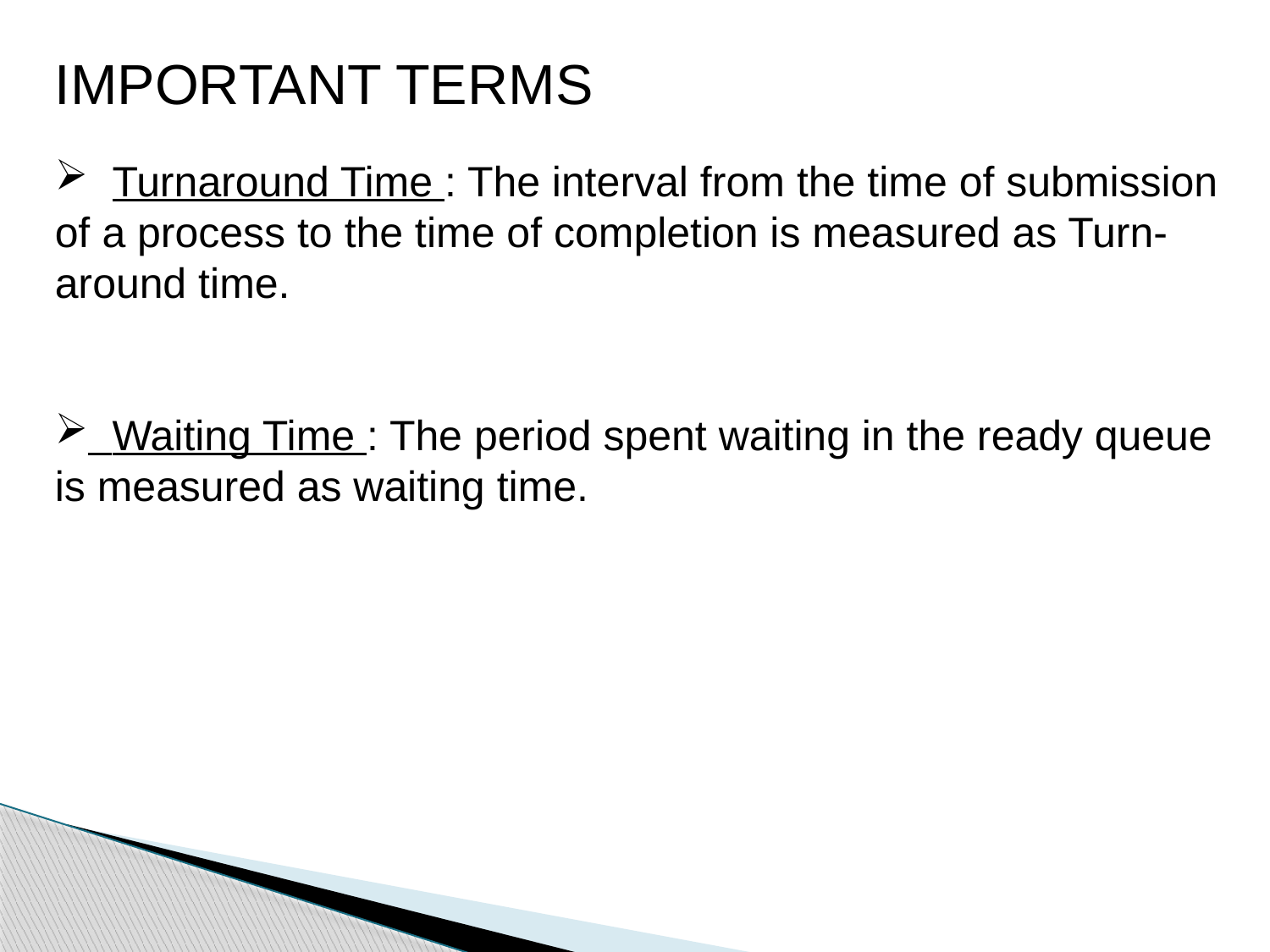

IMPORTANT TERMS

  Turnaround Time : The interval from the time of submission of a process to the time of completion is measured as Turn-around time.

  Waiting Time : The period spent waiting in the ready queue is measured as waiting time.